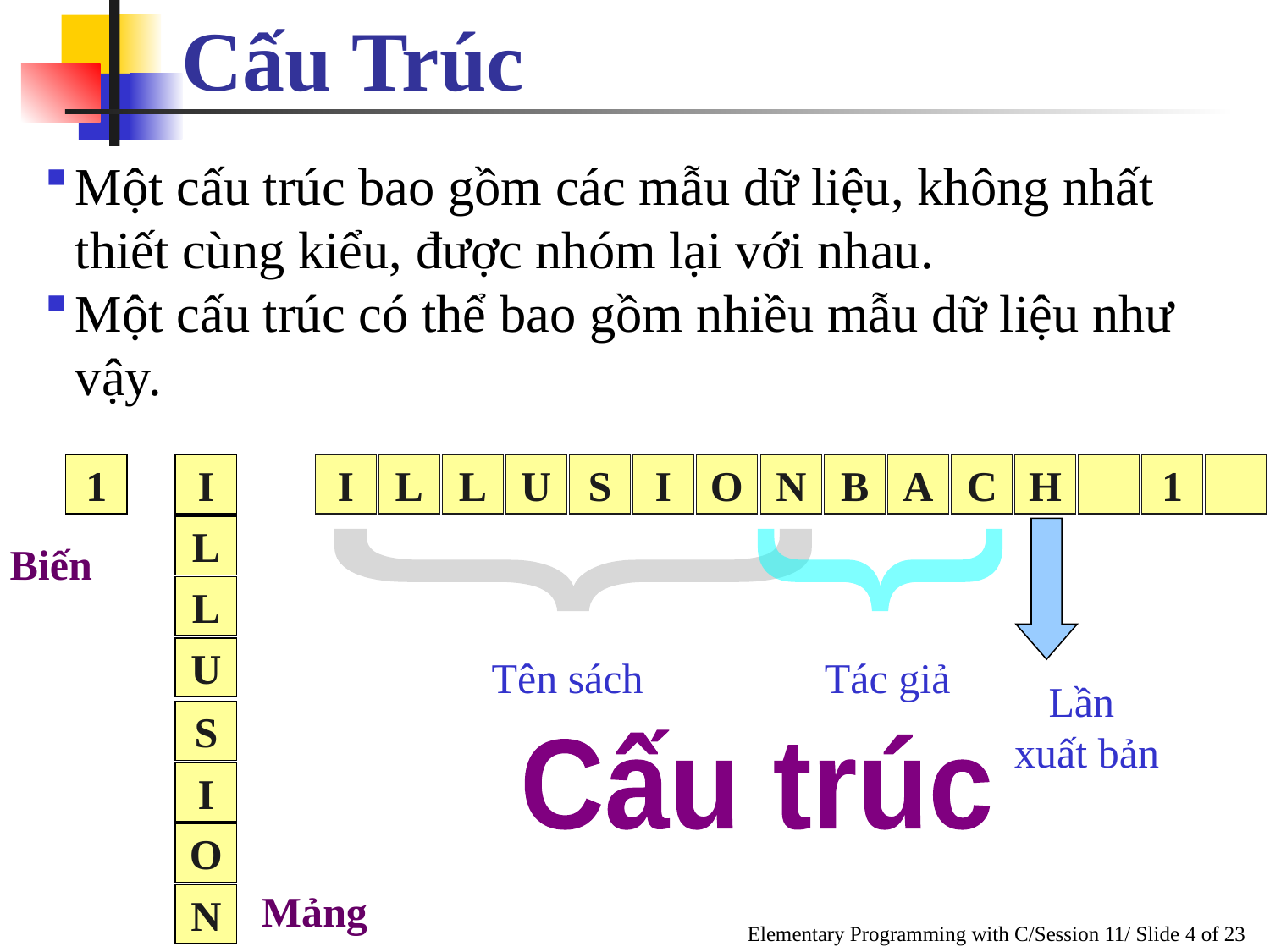

Cấu Trúc
Một cấu trúc bao gồm các mẫu dữ liệu, không nhất thiết cùng kiểu, được nhóm lại với nhau.
Một cấu trúc có thể bao gồm nhiều mẫu dữ liệu như vậy.
}
}
1
Biến
I
L
L
U
S
I
O
N
Mảng
I
L
L
U
S
I
O
N
B
A
C
H

1

Tên sách
Tác giả
Lần
xuất bản
Cấu trúc
Elementary Programming with C/Session 11/ Slide 4 of 23